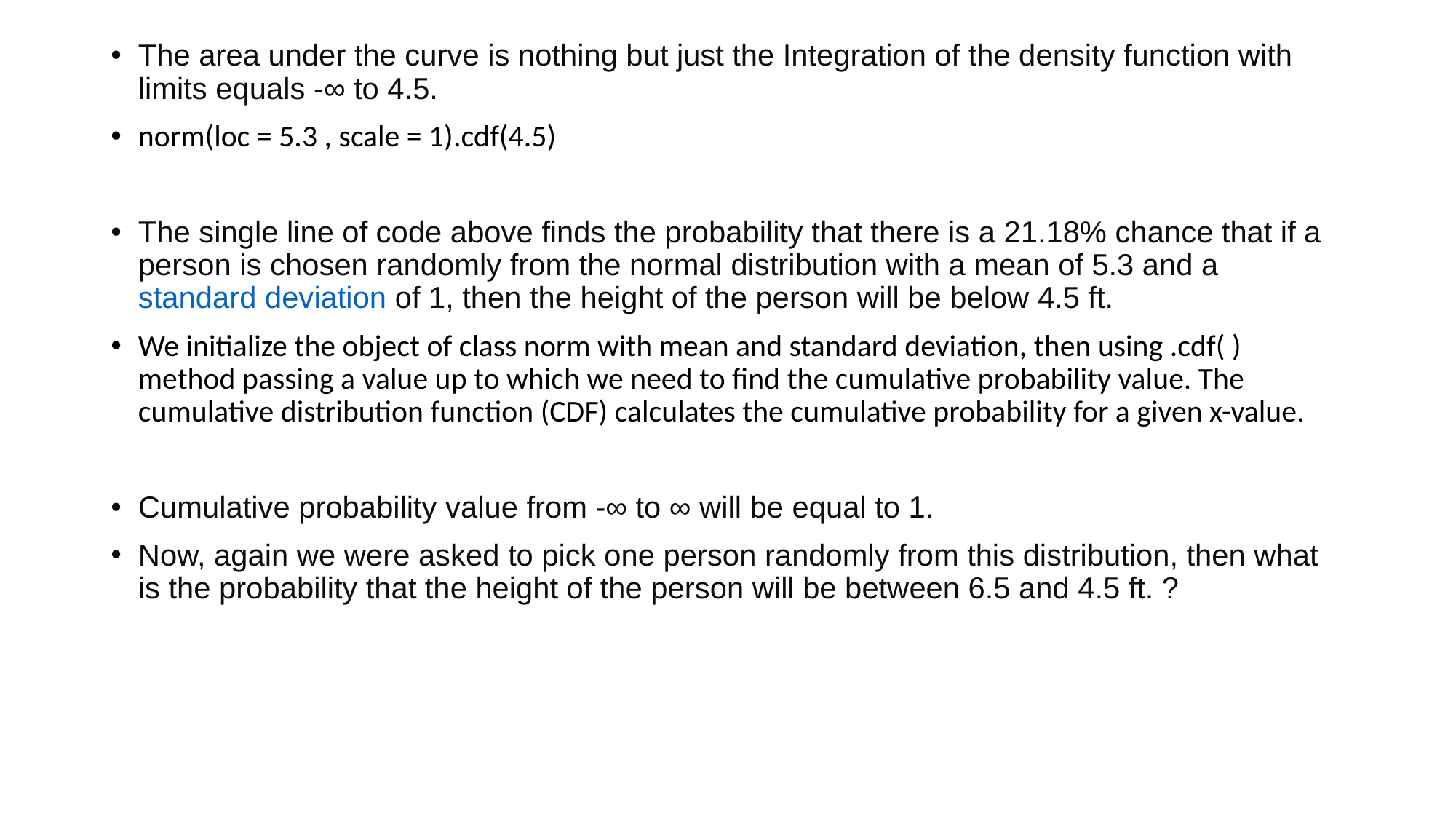

The area under the curve is nothing but just the Integration of the density function with limits equals -∞ to 4.5.
norm(loc = 5.3 , scale = 1).cdf(4.5)

The single line of code above finds the probability that there is a 21.18% chance that if a person is chosen randomly from the normal distribution with a mean of 5.3 and a standard deviation of 1, then the height of the person will be below 4.5 ft.
We initialize the object of class norm with mean and standard deviation, then using .cdf( ) method passing a value up to which we need to find the cumulative probability value. The cumulative distribution function (CDF) calculates the cumulative probability for a given x-value.

Cumulative probability value from -∞ to ∞ will be equal to 1.
Now, again we were asked to pick one person randomly from this distribution, then what is the probability that the height of the person will be between 6.5 and 4.5 ft. ?